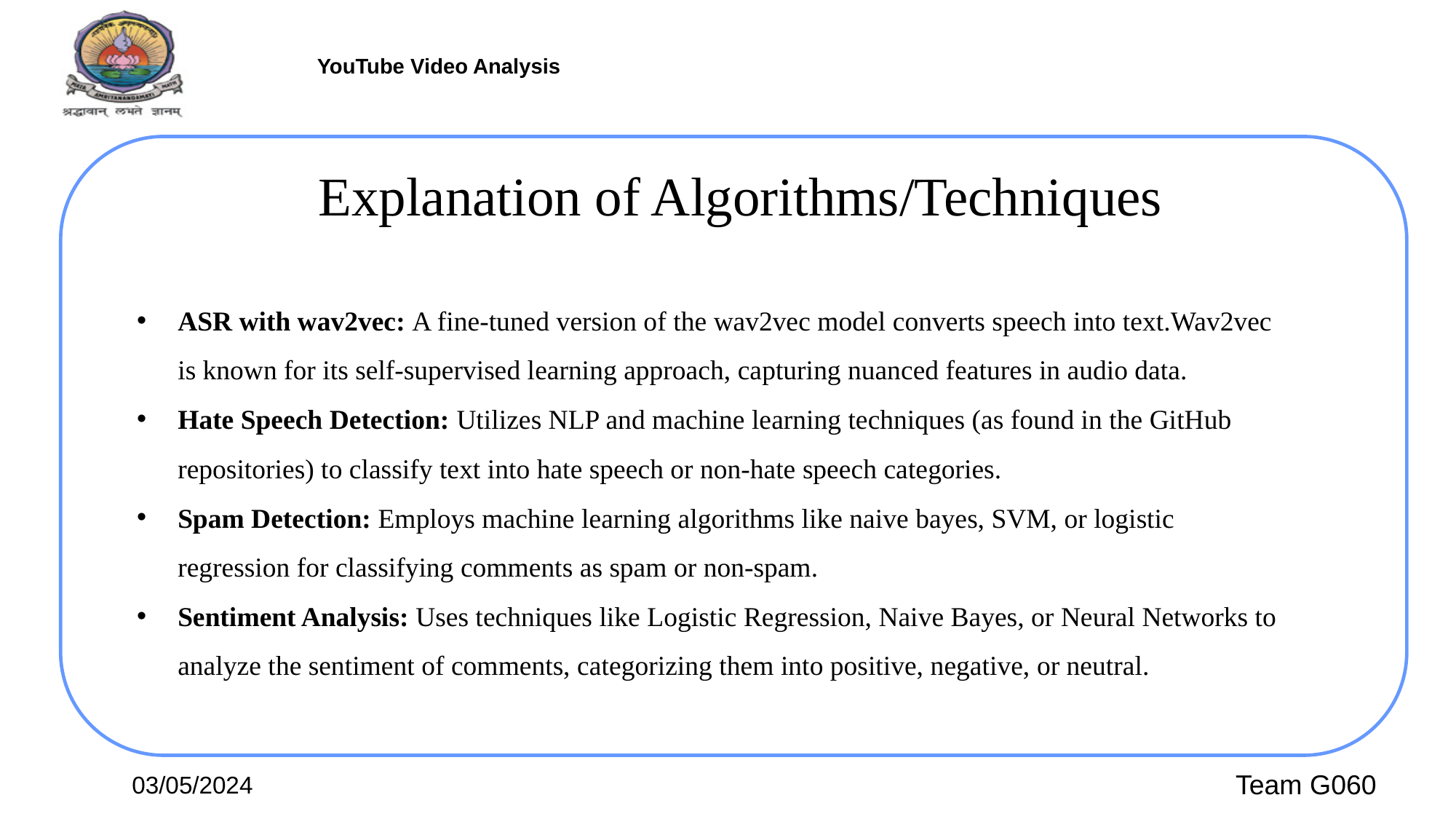

# Explanation of Algorithms/Techniques
ASR with wav2vec: A fine-tuned version of the wav2vec model converts speech into text.Wav2vec is known for its self-supervised learning approach, capturing nuanced features in audio data.
Hate Speech Detection: Utilizes NLP and machine learning techniques (as found in the GitHub repositories) to classify text into hate speech or non-hate speech categories.
Spam Detection: Employs machine learning algorithms like naive bayes, SVM, or logistic regression for classifying comments as spam or non-spam.
Sentiment Analysis: Uses techniques like Logistic Regression, Naive Bayes, or Neural Networks to analyze the sentiment of comments, categorizing them into positive, negative, or neutral.